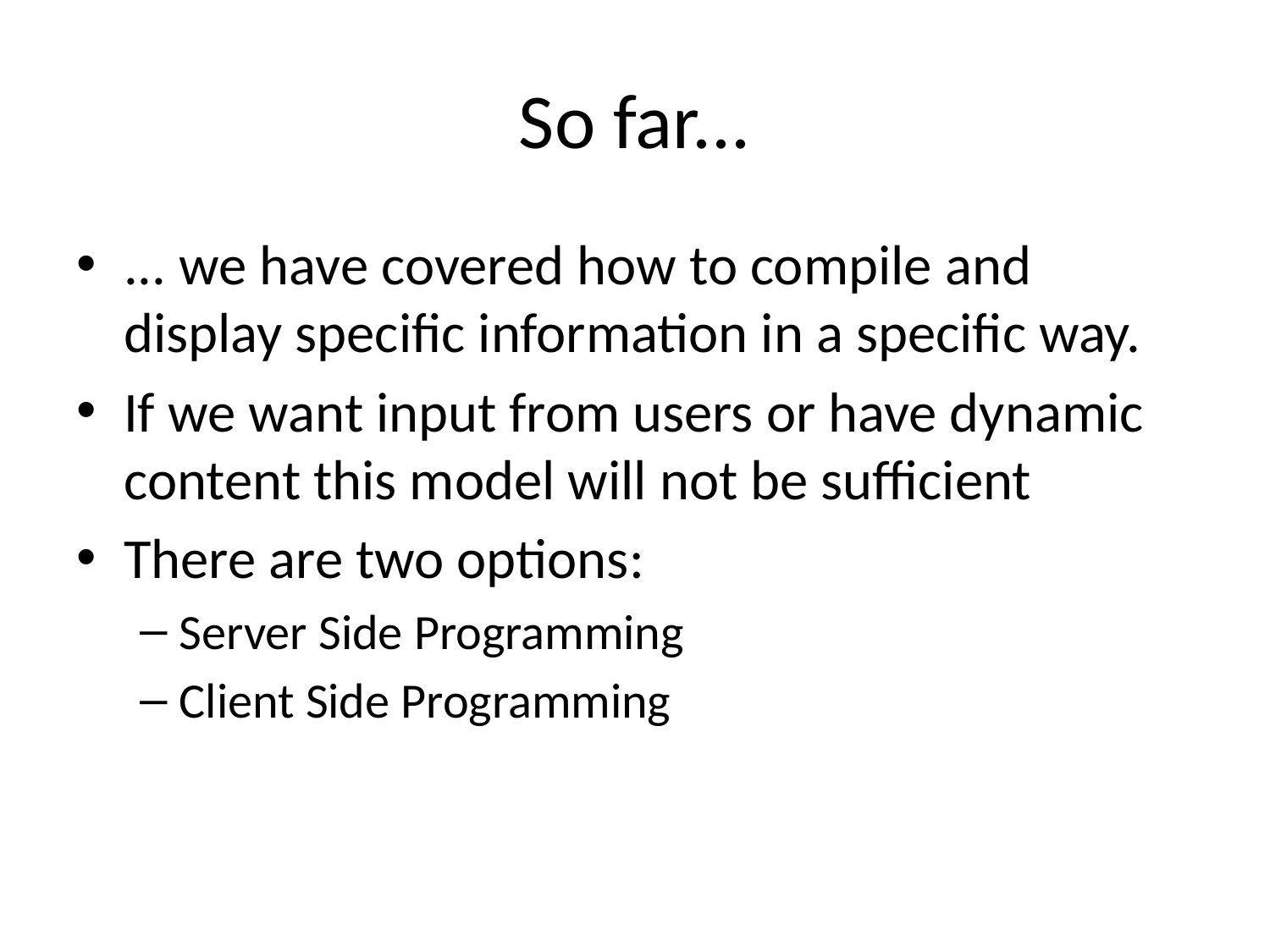

# So far...
... we have covered how to compile and display specific information in a specific way.
If we want input from users or have dynamic content this model will not be sufficient
There are two options:
Server Side Programming
Client Side Programming